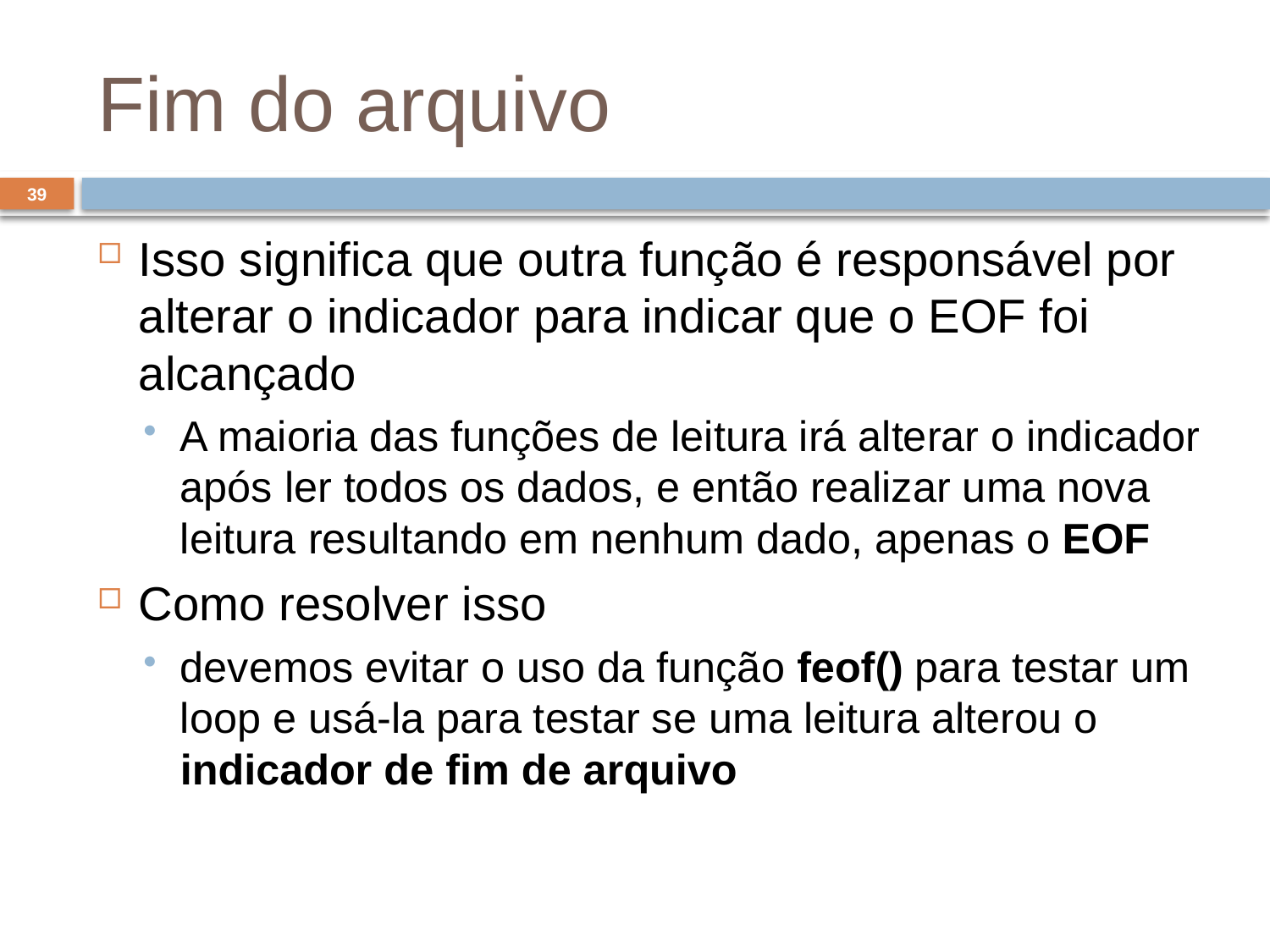

# Fim do arquivo
39
Isso significa que outra função é responsável por alterar o indicador para indicar que o EOF foi alcançado
A maioria das funções de leitura irá alterar o indicador após ler todos os dados, e então realizar uma nova leitura resultando em nenhum dado, apenas o EOF
Como resolver isso
devemos evitar o uso da função feof() para testar um loop e usá-la para testar se uma leitura alterou o indicador de fim de arquivo